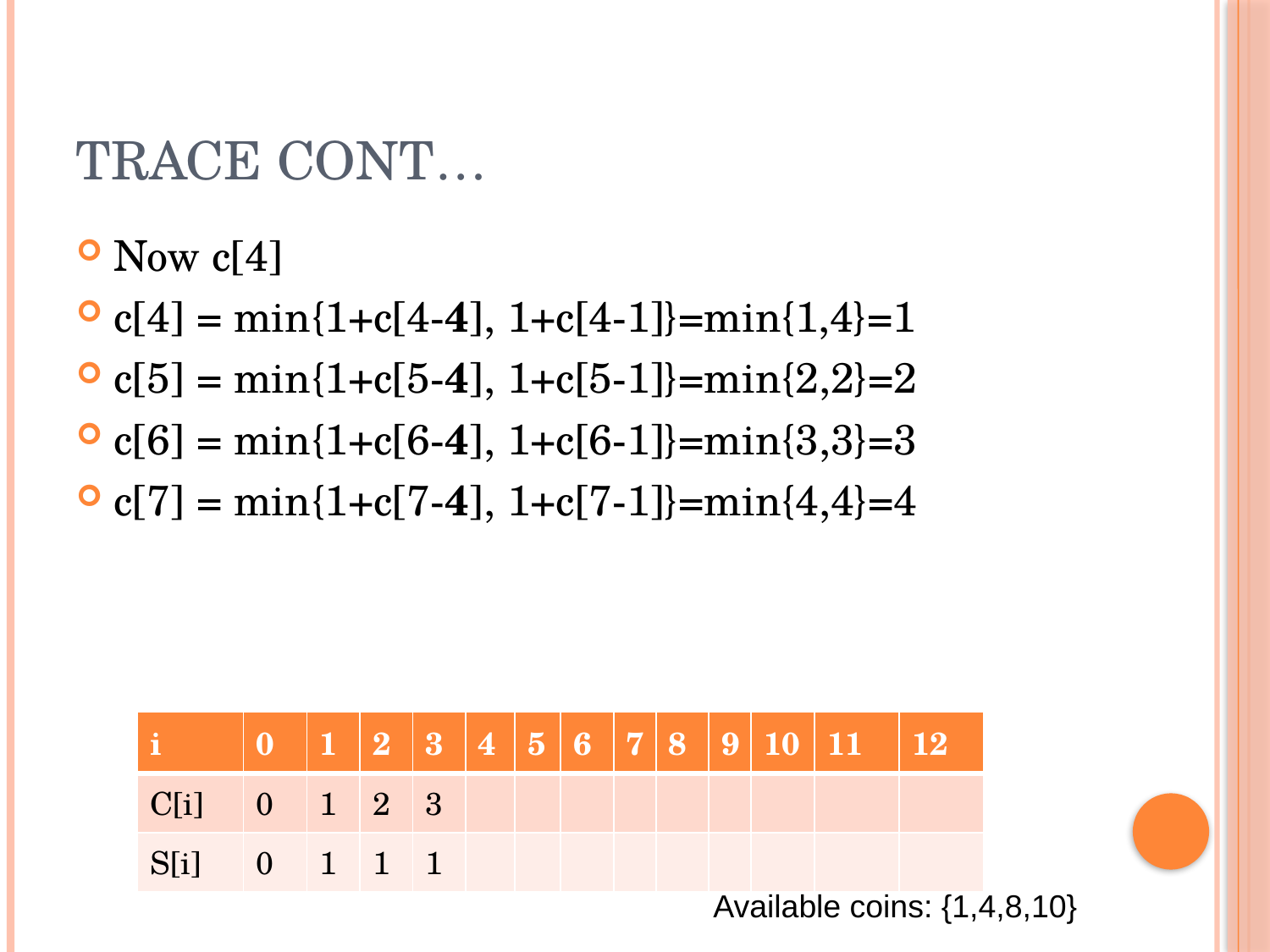

# Trace cont…
Now c[4]
c[4] = min{1+c[4-4], 1+c[4-1]}=min{1,4}=1
c[5] = min{1+c[5-4], 1+c[5-1]}=min{2,2}=2
c[6] = min{1+c[6-4], 1+c[6-1]}=min{3,3}=3
c[7] = min{1+c[7-4], 1+c[7-1]}=min{4,4}=4

| i | 0 | 1 | 2 | 3 | 4 | 5 | 6 | 7 | 8 | 9 | 10 | 11 | 12 |
| --- | --- | --- | --- | --- | --- | --- | --- | --- | --- | --- | --- | --- | --- |
| C[i] | 0 | 1 | 2 | 3 |  |  |  |  |  |  |  |  |  |
| S[i] | 0 | 1 | 1 | 1 |  |  |  |  |  |  |  |  |  |
Available coins: {1,4,8,10}